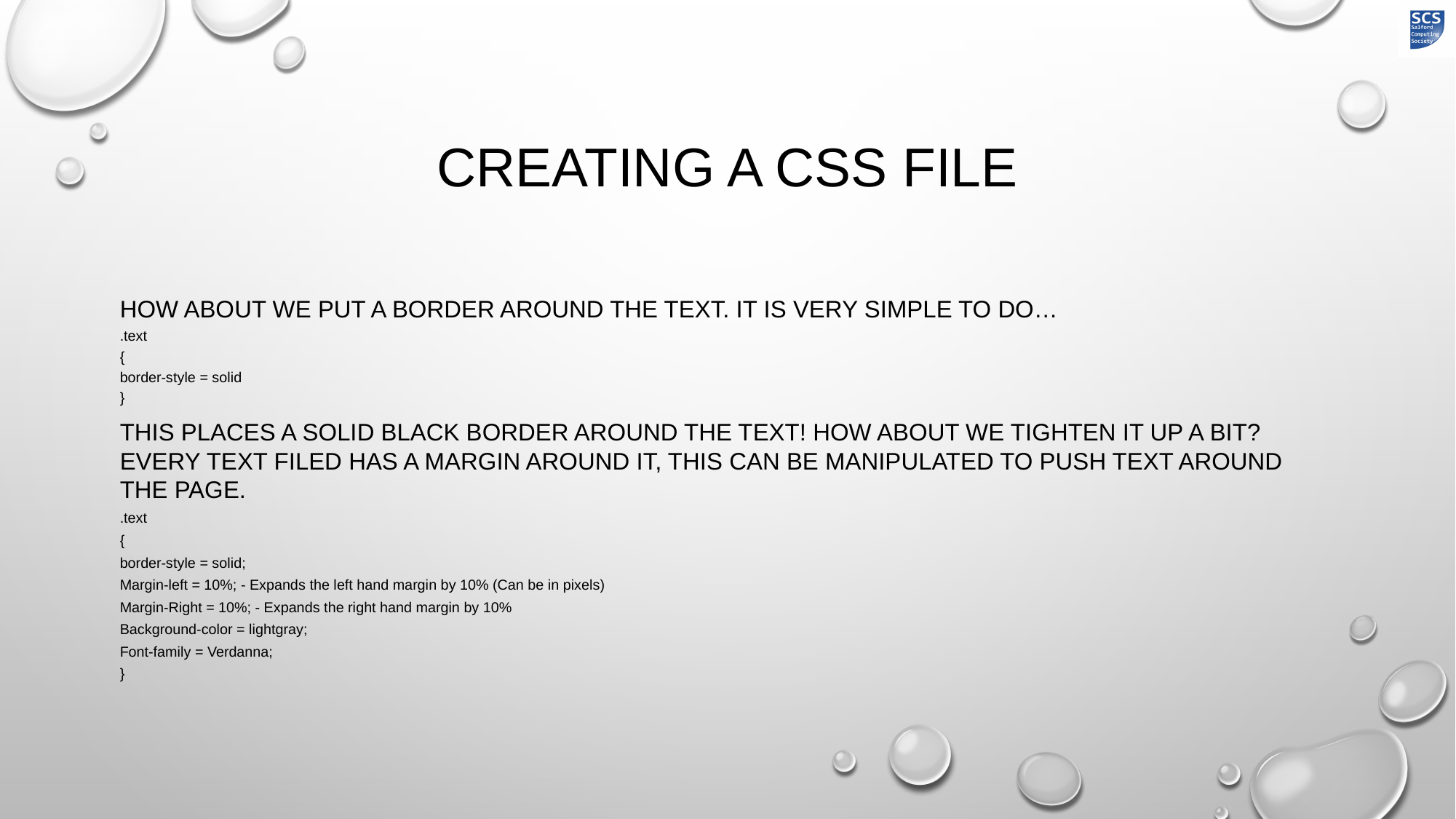

# CREATING A CSS FILE
How about we put a border around the text. It is very simple to do…
.text
{
border-style = solid
}
THIS PLACES A SOLID BLACK BORDER AROUND THE TEXT! HOW ABOUT WE TIGHTEN IT UP A BIT? EVERY TEXT FILED HAS A MARGIN AROUND IT, THIS CAN BE MANIPULATED TO PUSH TEXT AROUND THE PAGE.
.text
{
border-style = solid;
Margin-left = 10%; - Expands the left hand margin by 10% (Can be in pixels)
Margin-Right = 10%; - Expands the right hand margin by 10%
Background-color = lightgray;
Font-family = Verdanna;
}